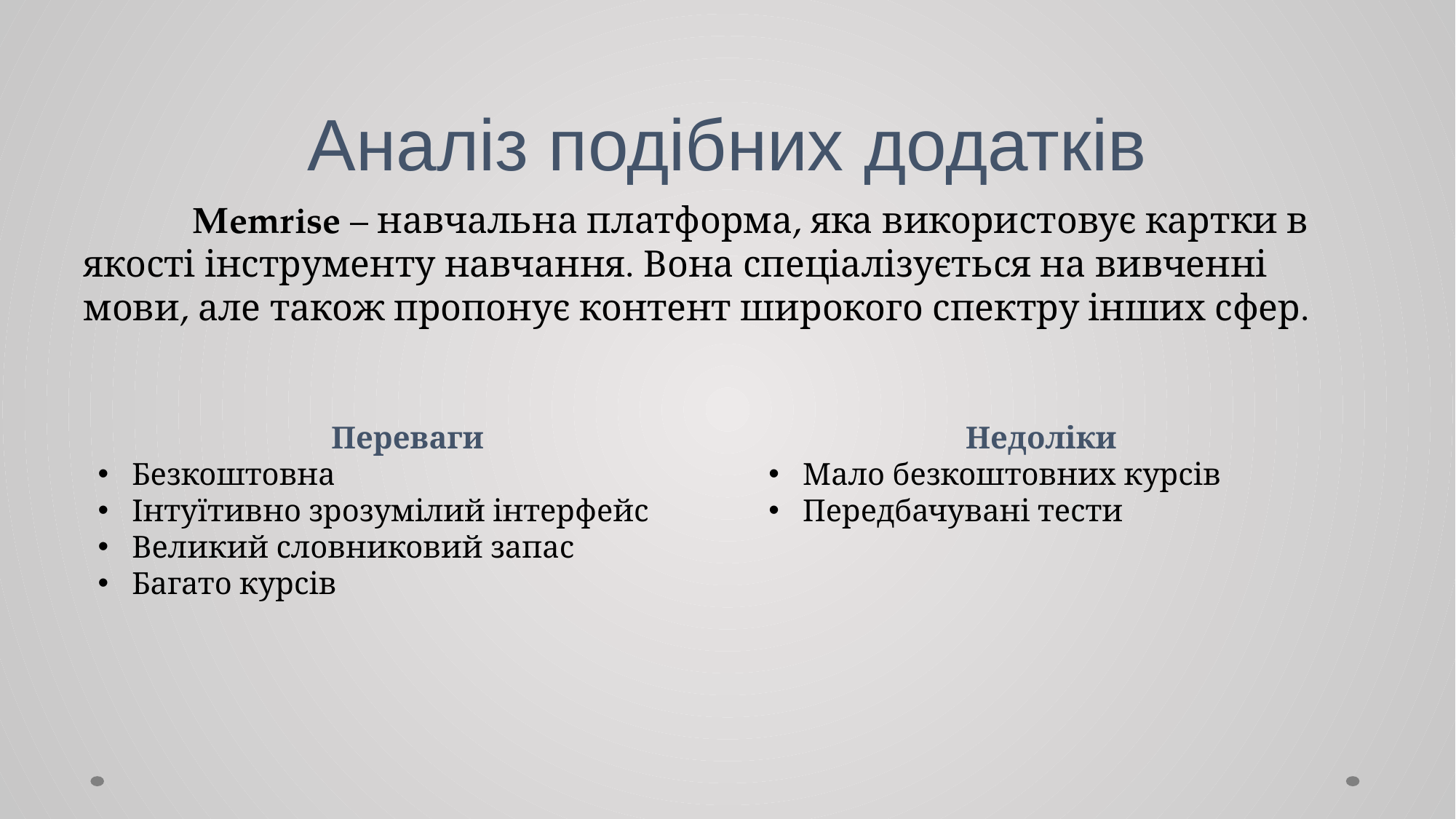

# Аналіз подібних додатків
	Memrise – навчальна платформа, яка використовує картки в якості інструменту навчання. Вона спеціалізується на вивченні мови, але також пропонує контент широкого спектру інших сфер.

Переваги
Безкоштовна
Інтуїтивно зрозумілий інтерфейс
Великий словниковий запас
Багато курсів

Недоліки
Мало безкоштовних курсів
Передбачувані тести